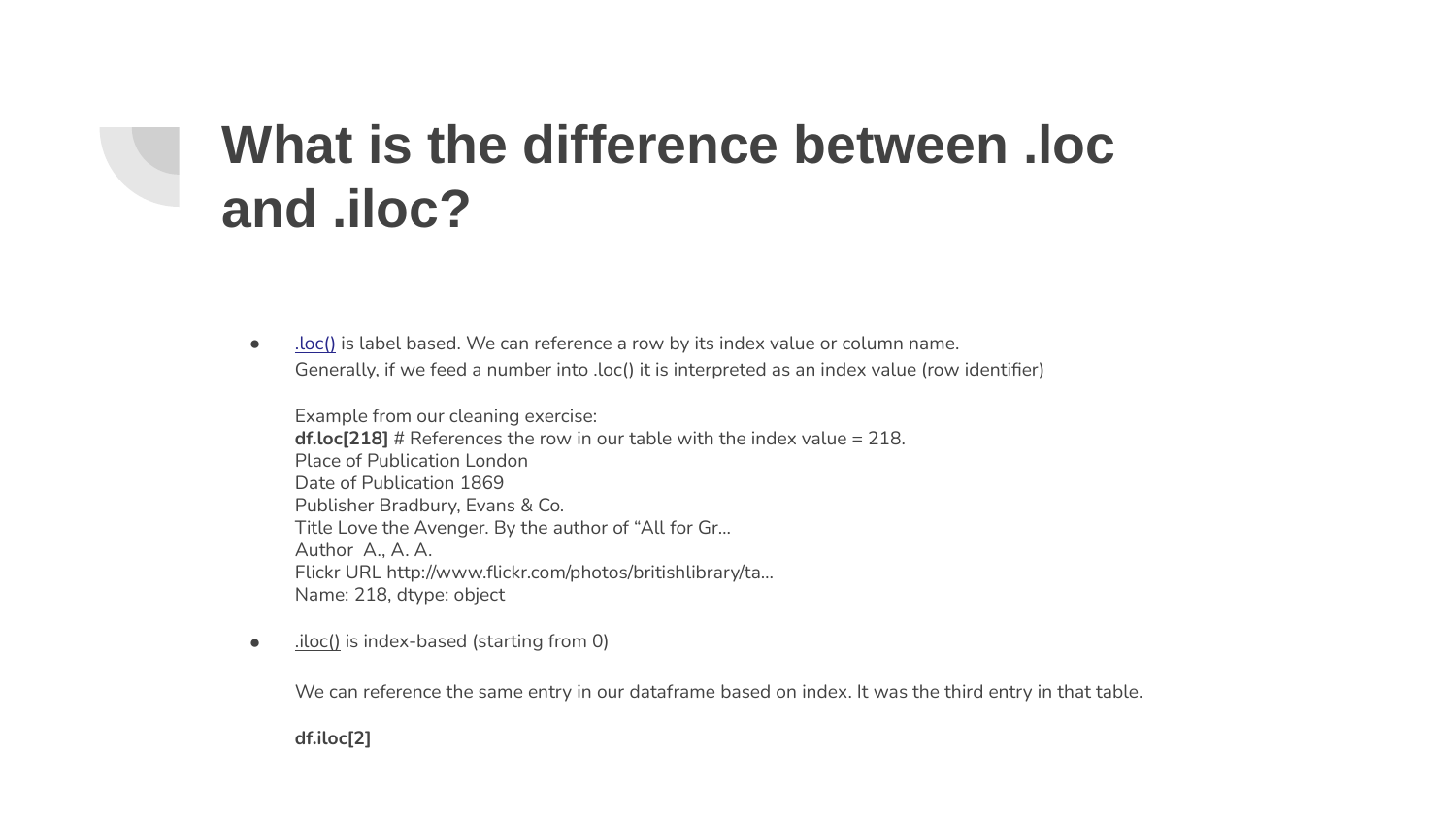

# What is the difference between .loc and .iloc?
.loc() is label based. We can reference a row by its index value or column name.
Generally, if we feed a number into .loc() it is interpreted as an index value (row identifier)
Example from our cleaning exercise:
df.loc[218] # References the row in our table with the index value = 218.
Place of Publication London
Date of Publication 1869
Publisher Bradbury, Evans & Co.
Title Love the Avenger. By the author of “All for Gr…
Author  A., A. A.
Flickr URL http://www.flickr.com/photos/britishlibrary/ta…
Name: 218, dtype: object
.iloc() is index-based (starting from 0)
We can reference the same entry in our dataframe based on index. It was the third entry in that table.
df.iloc[2]